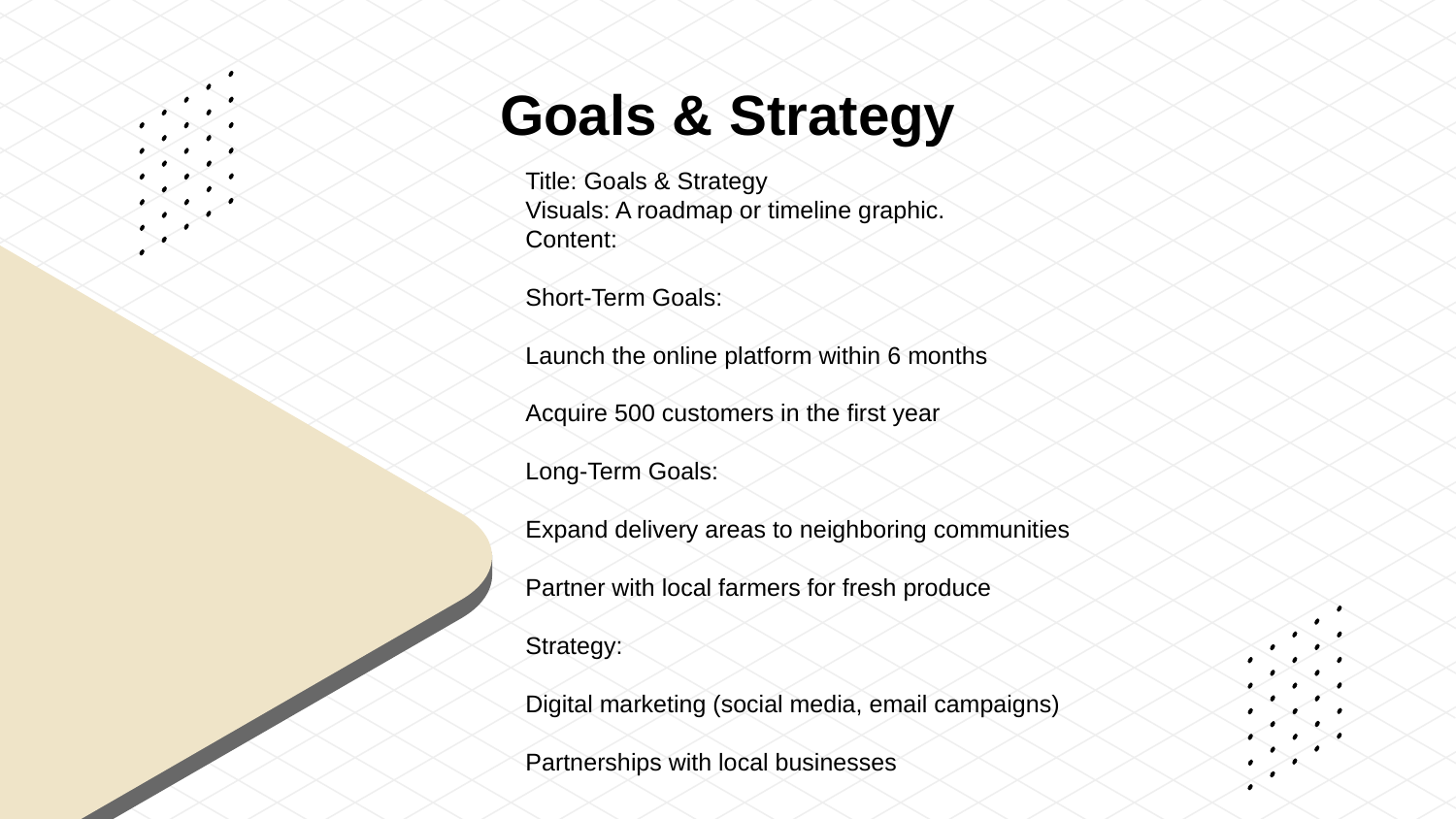

# Goals & Strategy
Title: Goals & Strategy
Visuals: A roadmap or timeline graphic.
Content:

Short-Term Goals:

Launch the online platform within 6 months

Acquire 500 customers in the first year

Long-Term Goals:

Expand delivery areas to neighboring communities

Partner with local farmers for fresh produce

Strategy:

Digital marketing (social media, email campaigns)

Partnerships with local businesses